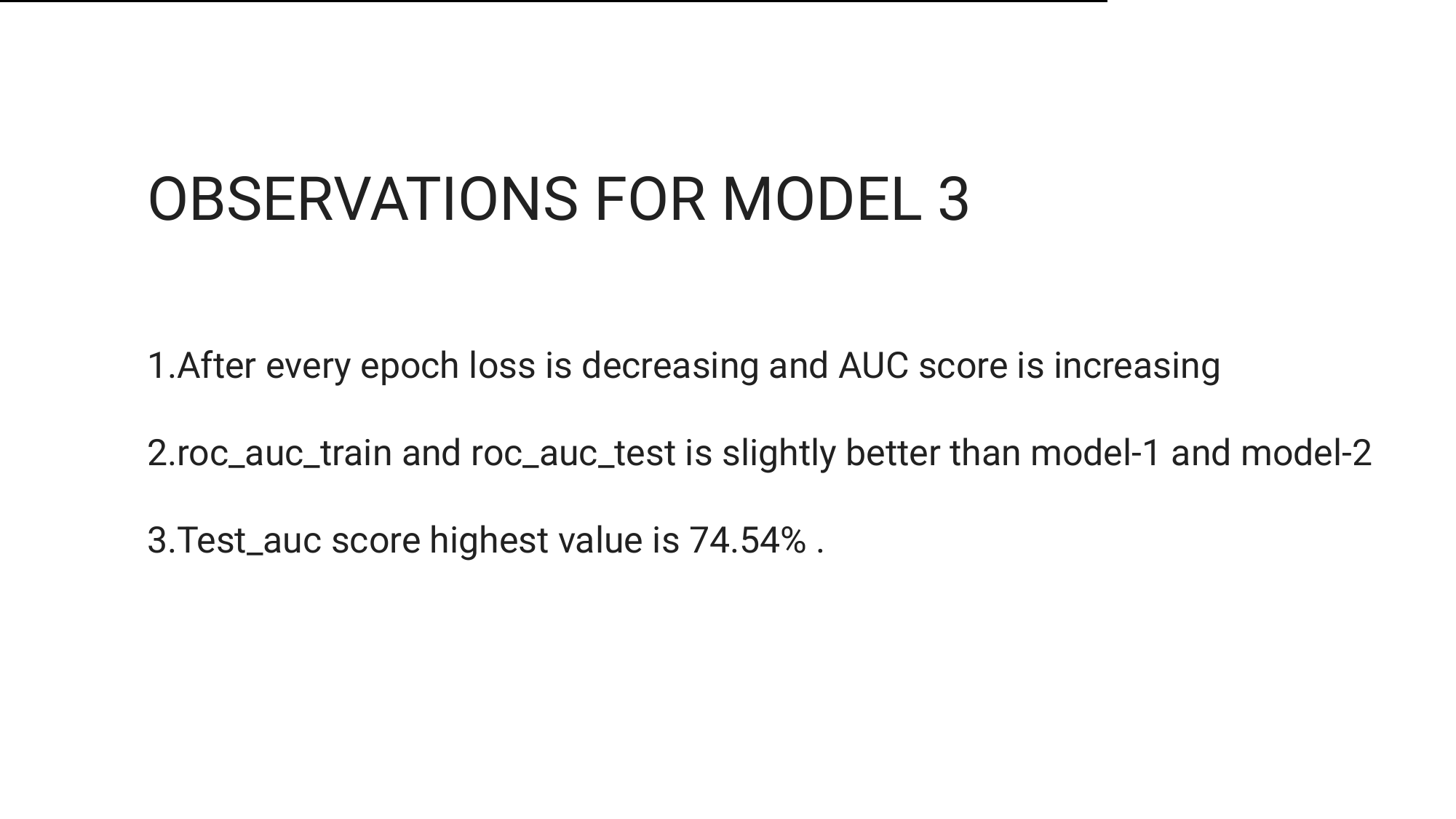

Observations

OBSERVATIONS FOR MODEL 3

After every epoch loss is decreasing and AUC score is increasing

roc_auc_train and roc_auc_test is slightly better than model-1 and model-2

Test_auc score highest value is 74.54% .